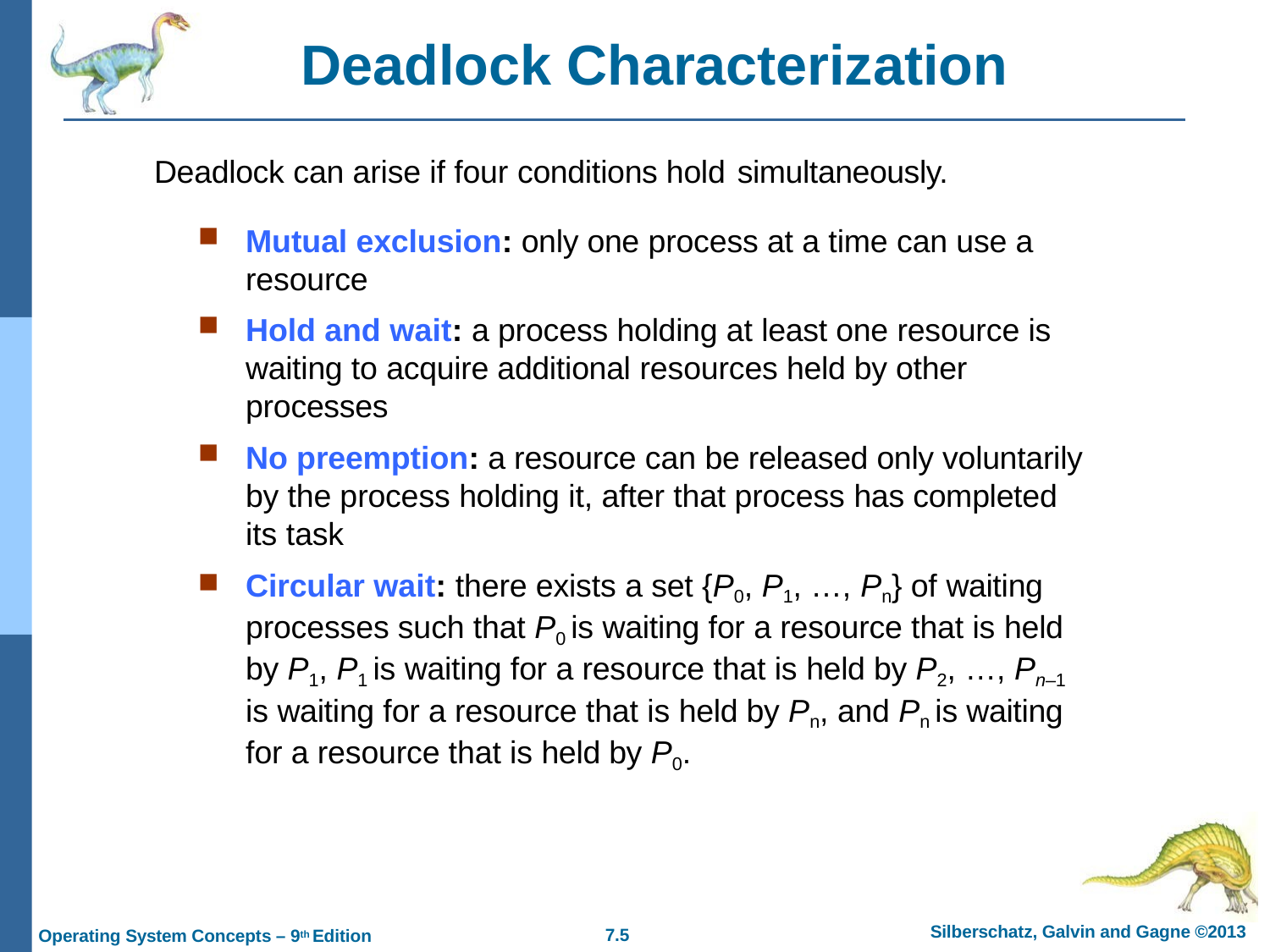

# Deadlock Characterization
Deadlock can arise if four conditions hold simultaneously.

Mutual exclusion: only one process at a time can use a  resource
Hold and wait: a process holding at least one resource is  waiting to acquire additional resources held by other  processes
No preemption: a resource can be released only voluntarily  by the process holding it, after that process has completed  its task
Circular wait: there exists a set {P0, P1, …, Pn} of waiting  processes such that P0 is waiting for a resource that is held  by P1, P1 is waiting for a resource that is held by P2, …, Pn–1  is waiting for a resource that is held by Pn, and Pn is waiting  for a resource that is held by P0.
Silberschatz, Galvin and Gagne ©2013
7.5
Operating System Concepts – 9th Edition